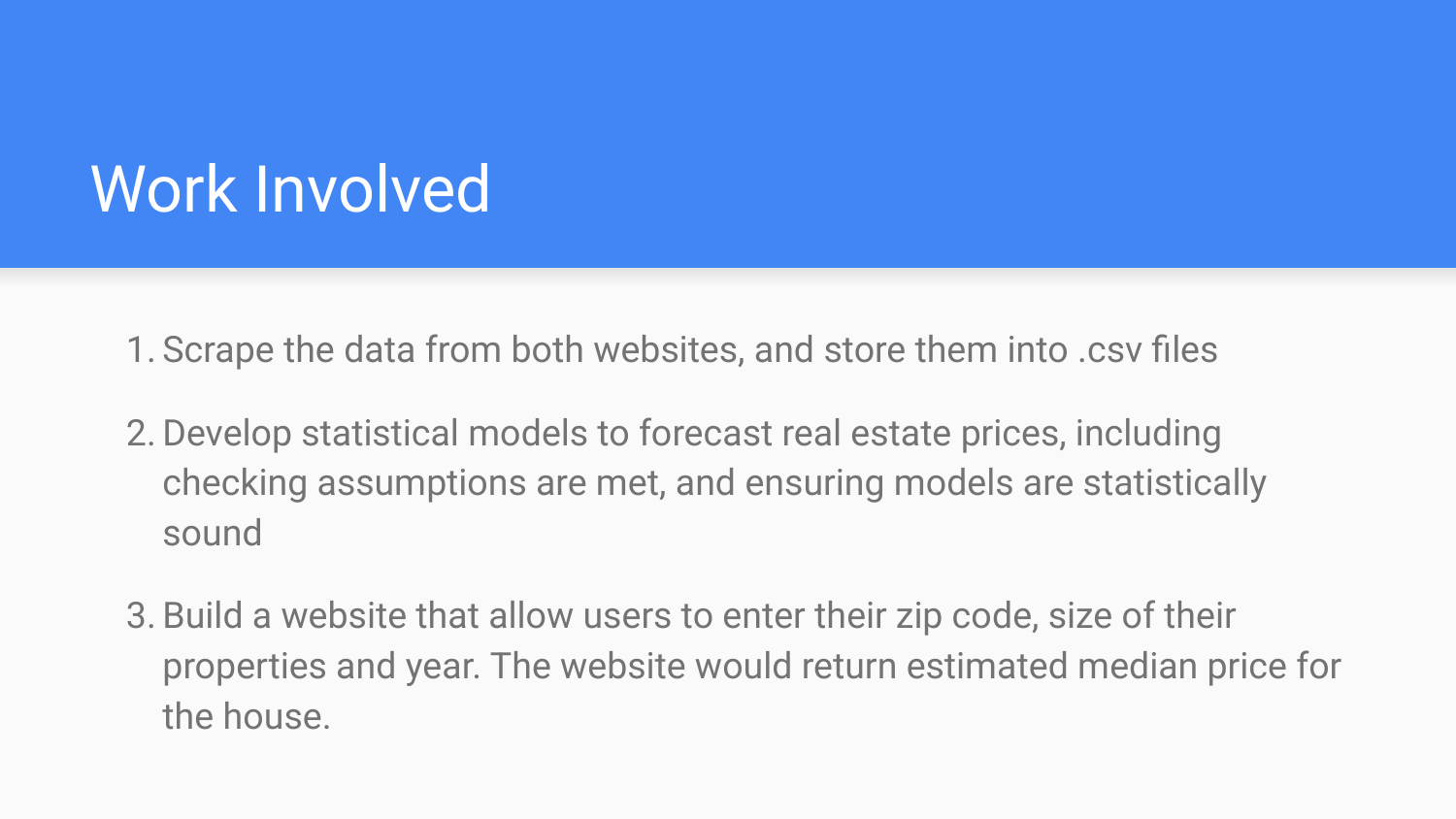

# Work Involved
Scrape the data from both websites, and store them into .csv files
Develop statistical models to forecast real estate prices, including checking assumptions are met, and ensuring models are statistically sound
Build a website that allow users to enter their zip code, size of their properties and year. The website would return estimated median price for the house.